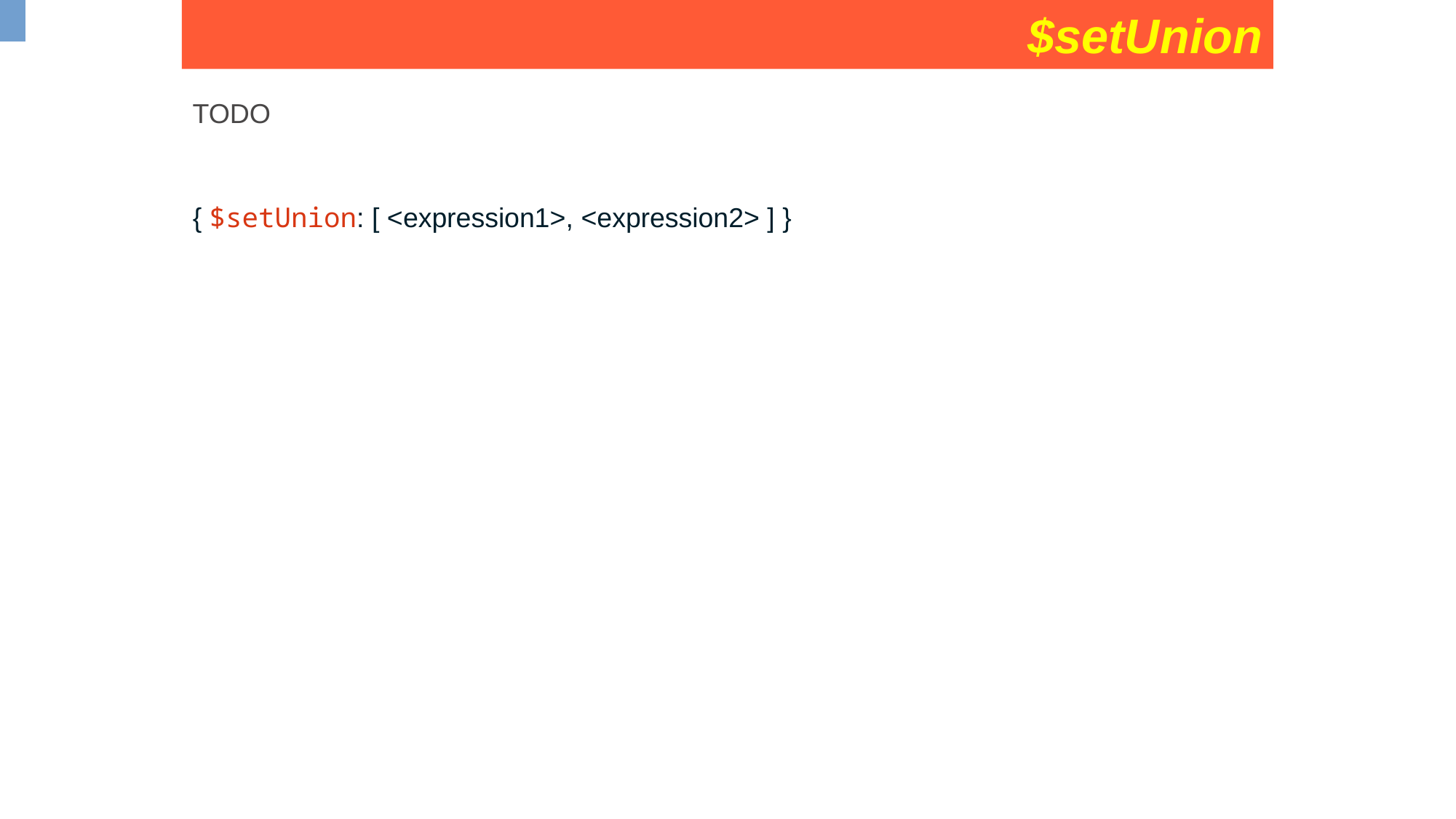

$setUnion
TODO
{ $setUnion: [ <expression1>, <expression2> ] }